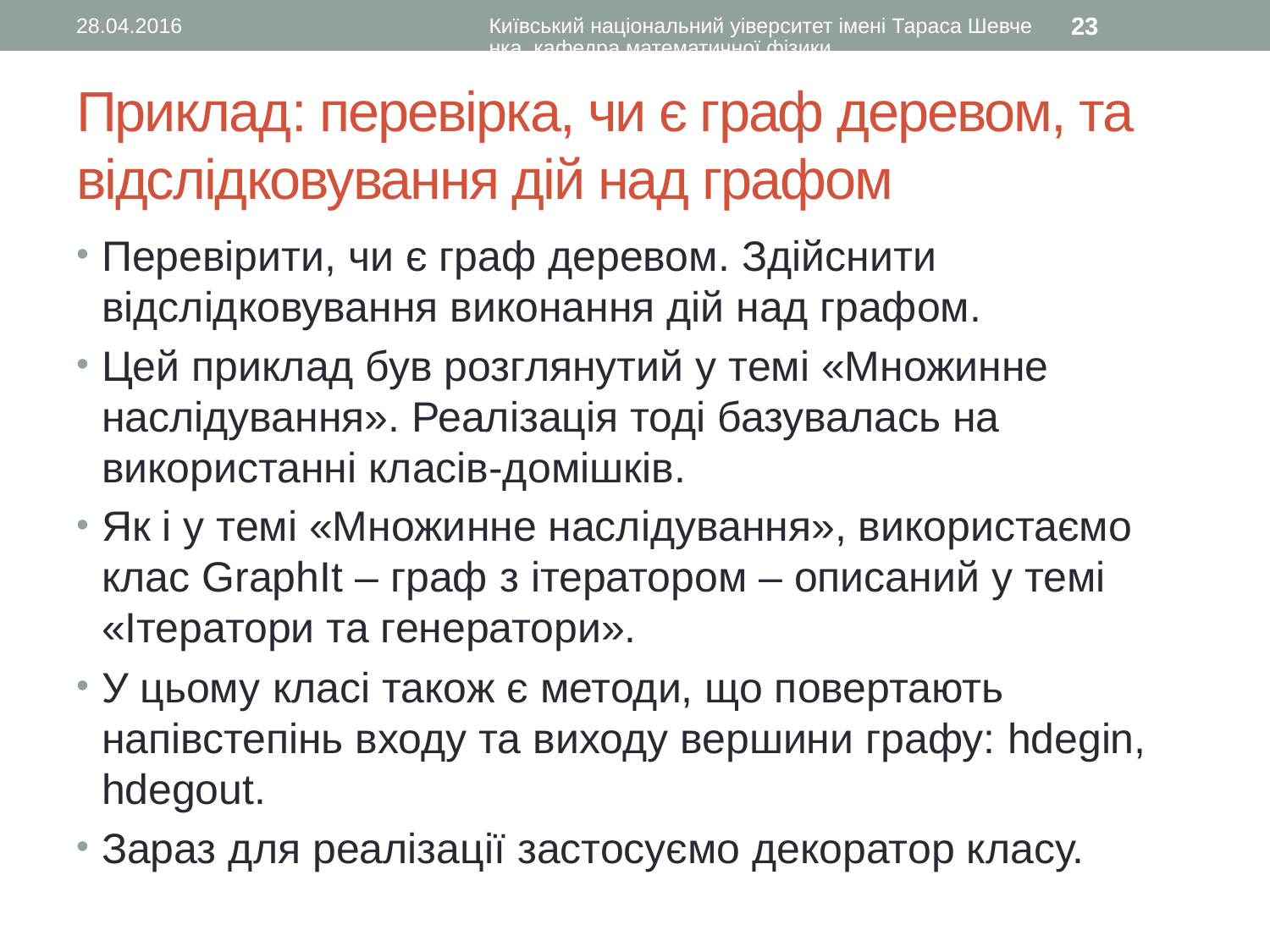

28.04.2016
Київський національний уіверситет імені Тараса Шевченка, кафедра математичної фізики
23
# Приклад: перевірка, чи є граф деревом, та відслідковування дій над графом
Перевірити, чи є граф деревом. Здійснити відслідковування виконання дій над графом.
Цей приклад був розглянутий у темі «Множинне наслідування». Реалізація тоді базувалась на використанні класів-домішків.
Як і у темі «Множинне наслідування», використаємо клас GraphIt – граф з ітератором – описаний у темі «Ітератори та генератори».
У цьому класі також є методи, що повертають напівстепінь входу та виходу вершини графу: hdegin, hdegout.
Зараз для реалізації застосуємо декоратор класу.